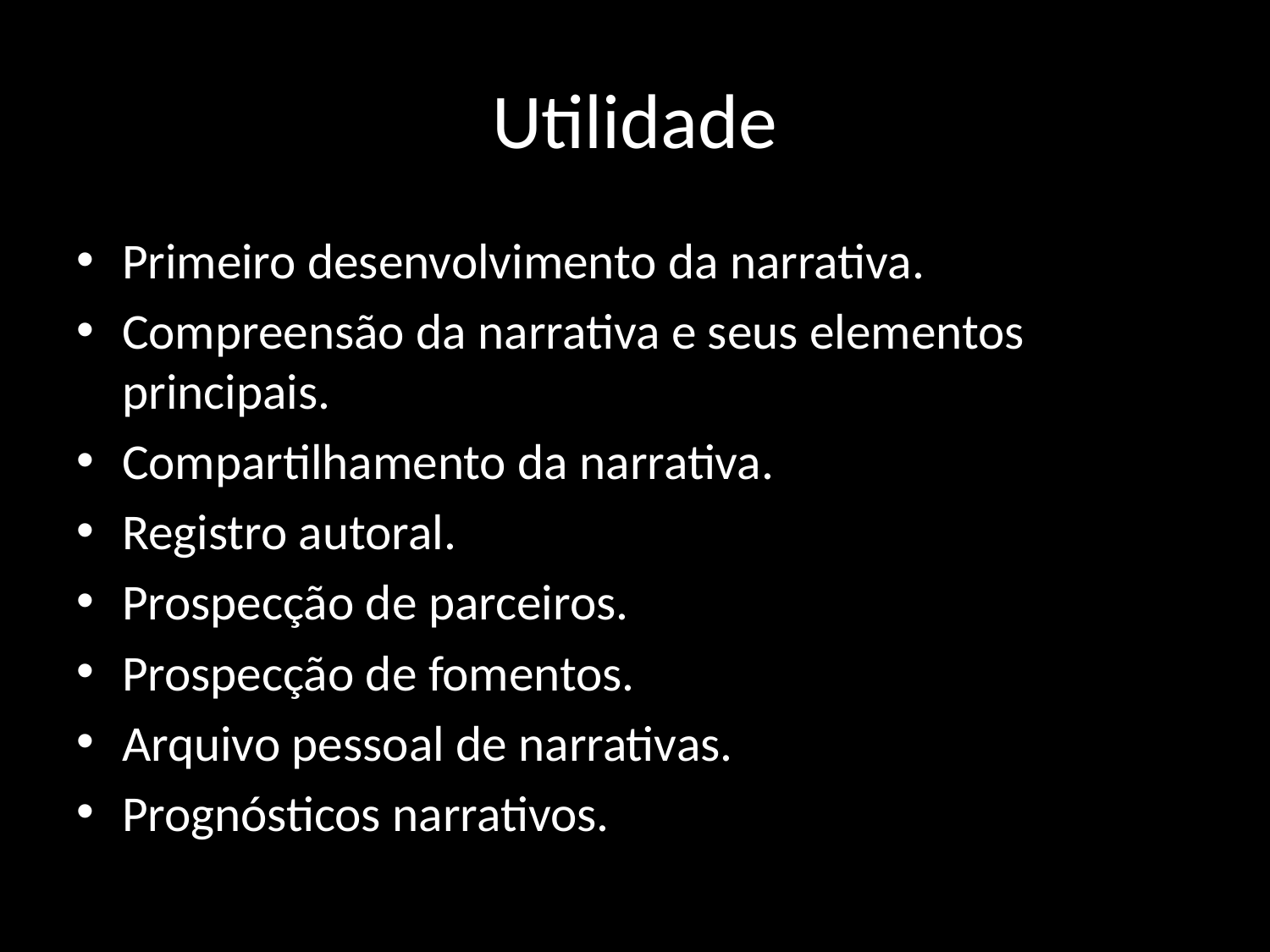

# Utilidade
Primeiro desenvolvimento da narrativa.
Compreensão da narrativa e seus elementos principais.
Compartilhamento da narrativa.
Registro autoral.
Prospecção de parceiros.
Prospecção de fomentos.
Arquivo pessoal de narrativas.
Prognósticos narrativos.